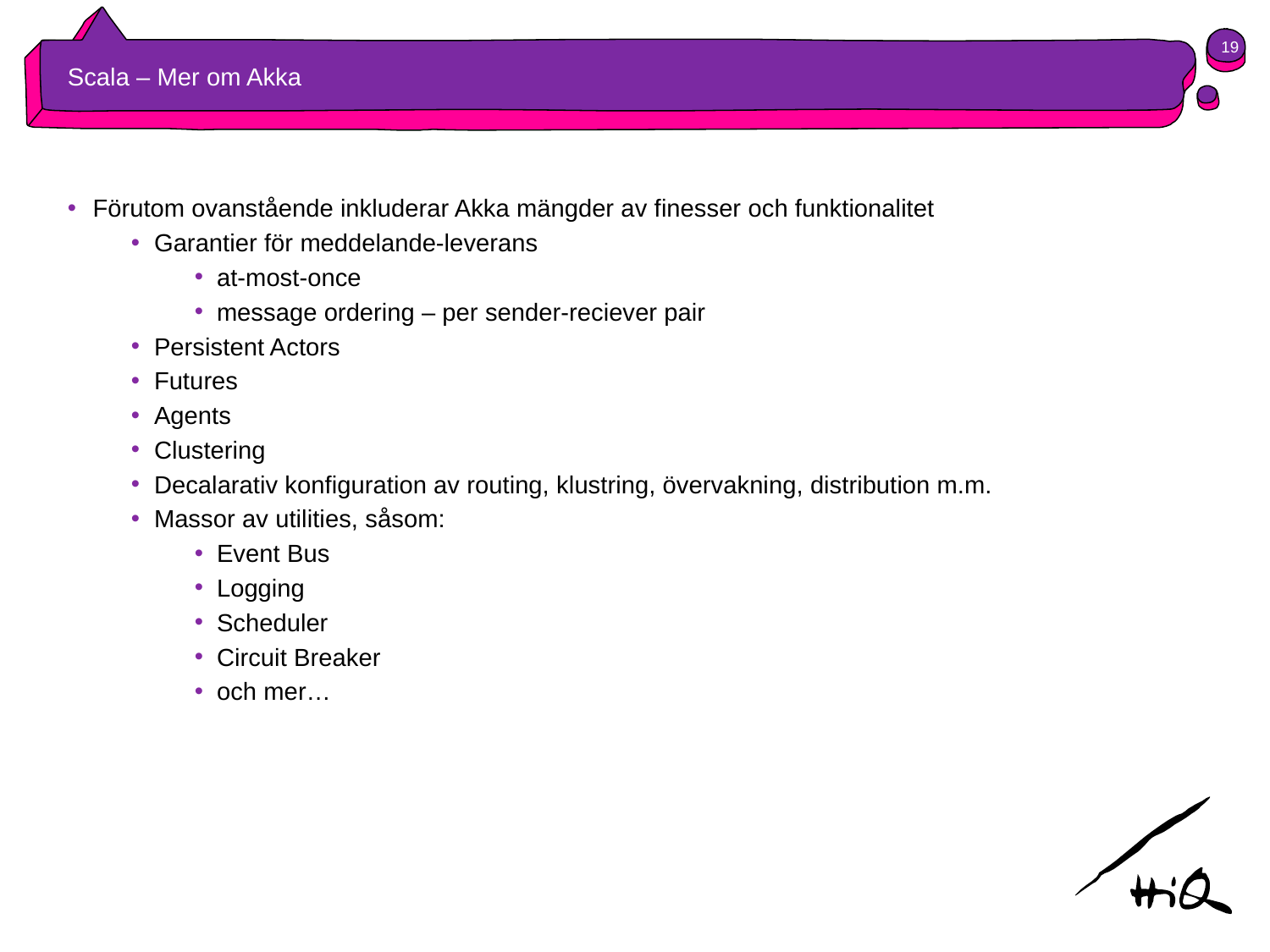

19
# Scala – Mer om Akka
Förutom ovanstående inkluderar Akka mängder av finesser och funktionalitet
Garantier för meddelande-leverans
at-most-once
message ordering – per sender-reciever pair
Persistent Actors
Futures
Agents
Clustering
Decalarativ konfiguration av routing, klustring, övervakning, distribution m.m.
Massor av utilities, såsom:
Event Bus
Logging
Scheduler
Circuit Breaker
och mer…